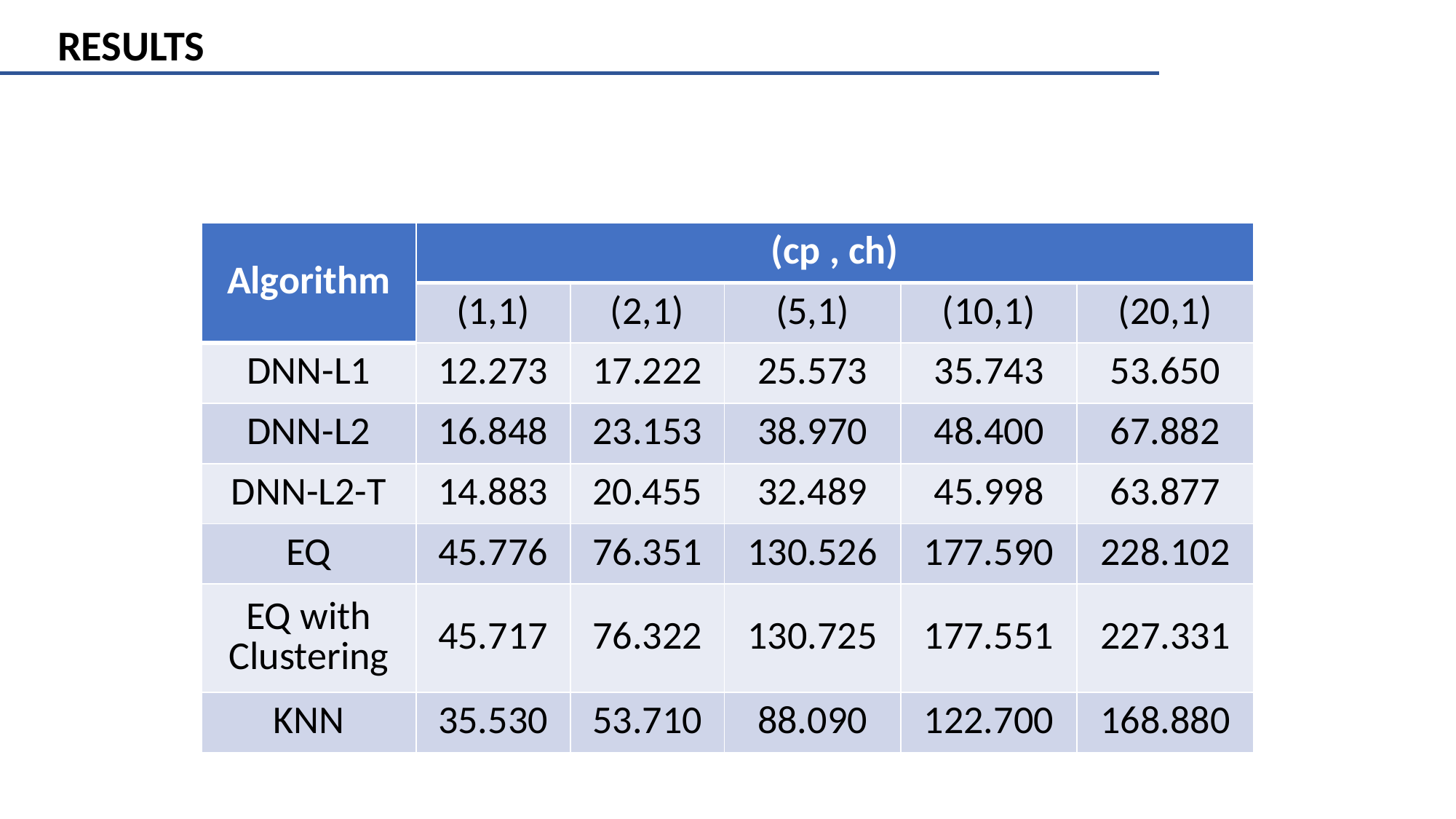

RESULTS
| Algorithm | (cp , ch) |  |  |  |  |
| --- | --- | --- | --- | --- | --- |
|  | (1,1) | (2,1) | (5,1) | (10,1) | (20,1) |
| DNN-L1 | 12.273 | 17.222 | 25.573 | 35.743 | 53.650 |
| DNN-L2 | 16.848 | 23.153 | 38.970 | 48.400 | 67.882 |
| DNN-L2-T | 14.883 | 20.455 | 32.489 | 45.998 | 63.877 |
| EQ | 45.776 | 76.351 | 130.526 | 177.590 | 228.102 |
| EQ with Clustering | 45.717 | 76.322 | 130.725 | 177.551 | 227.331 |
| KNN | 35.530 | 53.710 | 88.090 | 122.700 | 168.880 |